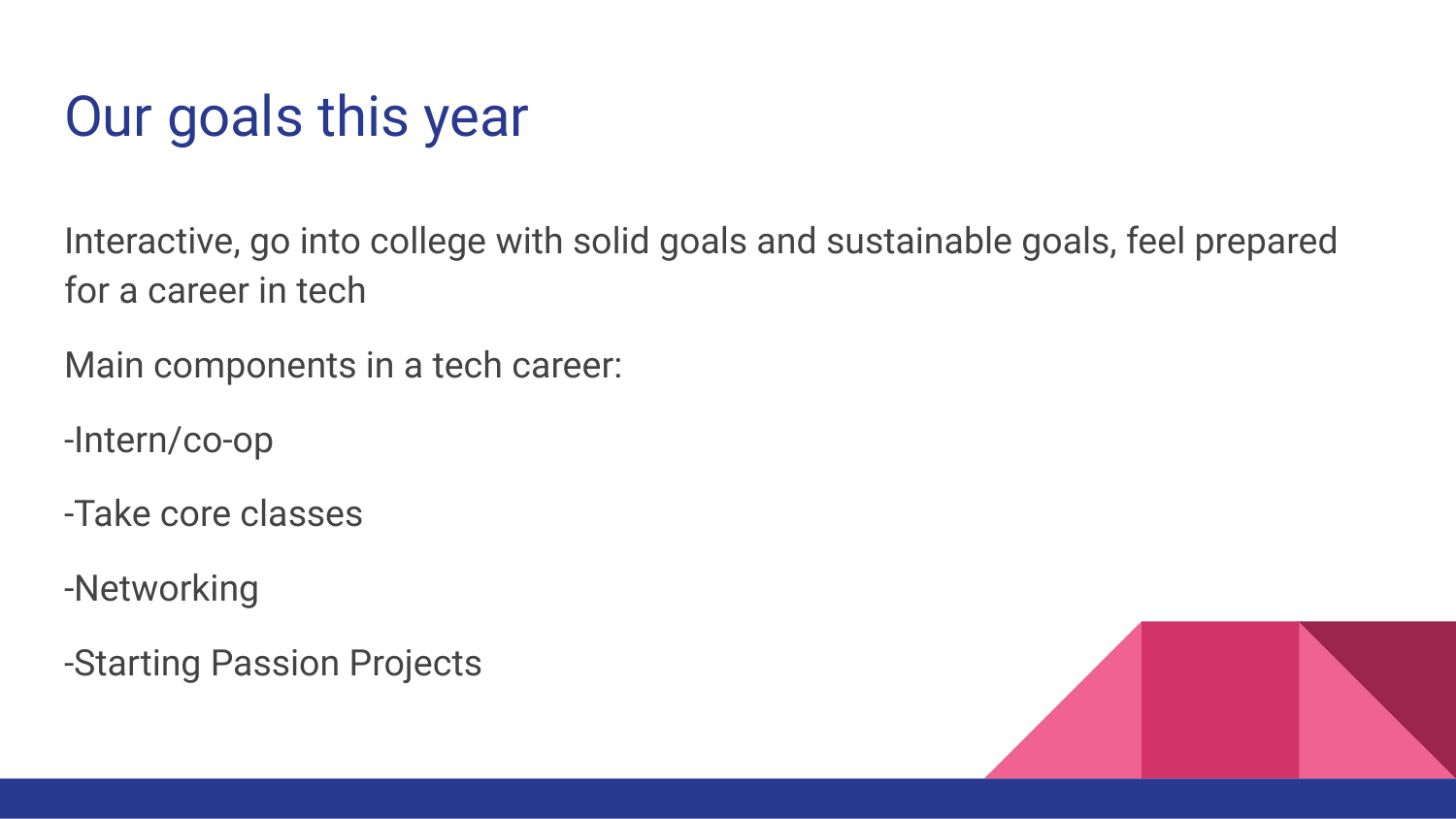

# Our goals this year
Interactive, go into college with solid goals and sustainable goals, feel prepared for a career in tech
Main components in a tech career:
-Intern/co-op
-Take core classes
-Networking
-Starting Passion Projects